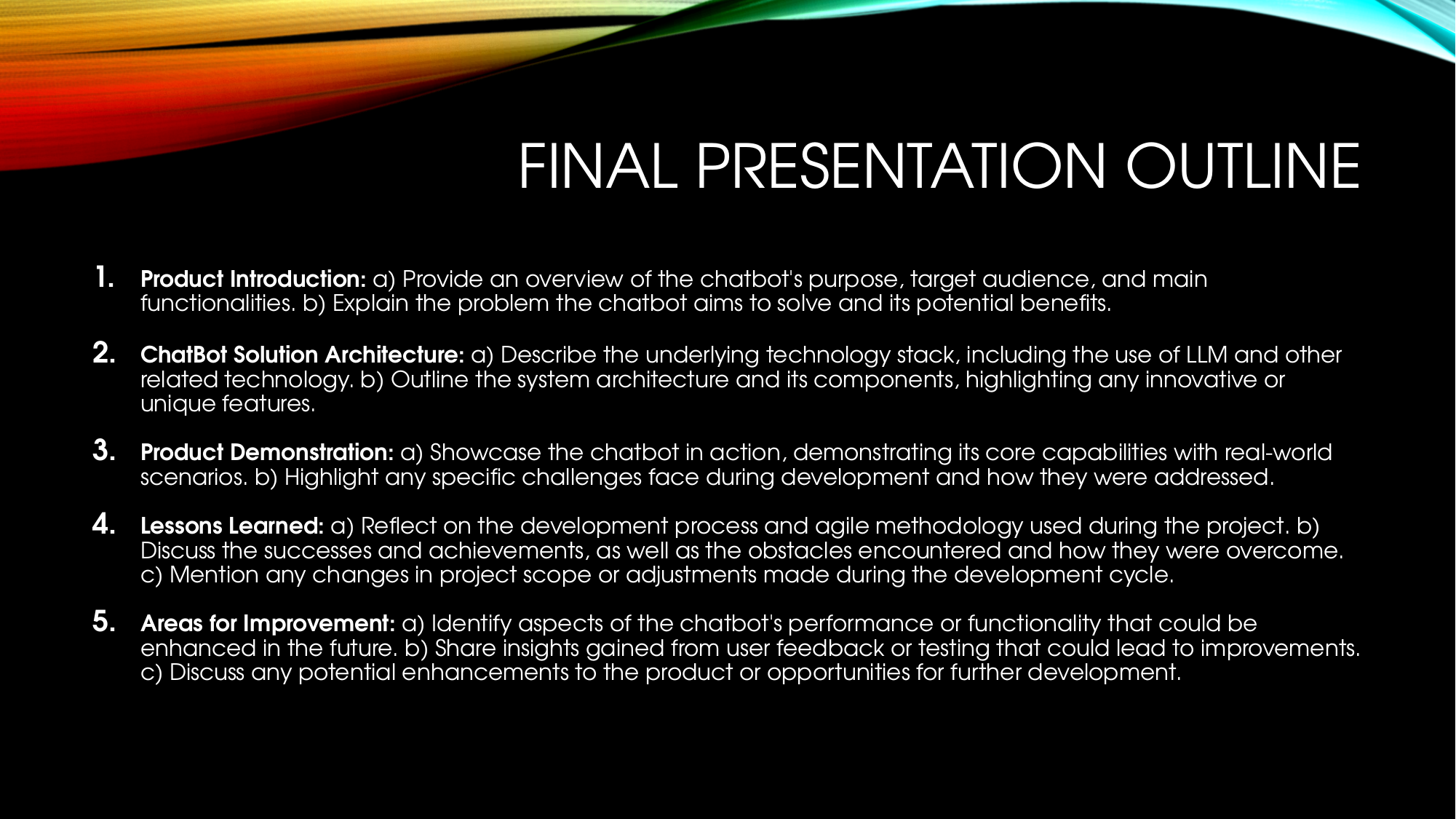

# FINAL PRESENTATION OUTLINE
Product Introduction: a) Provide an overview of the chatbot's purpose, target audience, and main functionalities. b) Explain the problem the chatbot aims to solve and its potential benefits.
ChatBot Solution Architecture: a) Describe the underlying technology stack, including the use of LLM and other related technology. b) Outline the system architecture and its components, highlighting any innovative or unique features.
Product Demonstration: a) Showcase the chatbot in action, demonstrating its core capabilities with real-world scenarios. b) Highlight any specific challenges face during development and how they were addressed.
Lessons Learned: a) Reflect on the development process and agile methodology used during the project. b) Discuss the successes and achievements, as well as the obstacles encountered and how they were overcome. c) Mention any changes in project scope or adjustments made during the development cycle.
Areas for Improvement: a) Identify aspects of the chatbot's performance or functionality that could be enhanced in the future. b) Share insights gained from user feedback or testing that could lead to improvements. c) Discuss any potential enhancements to the product or opportunities for further development.